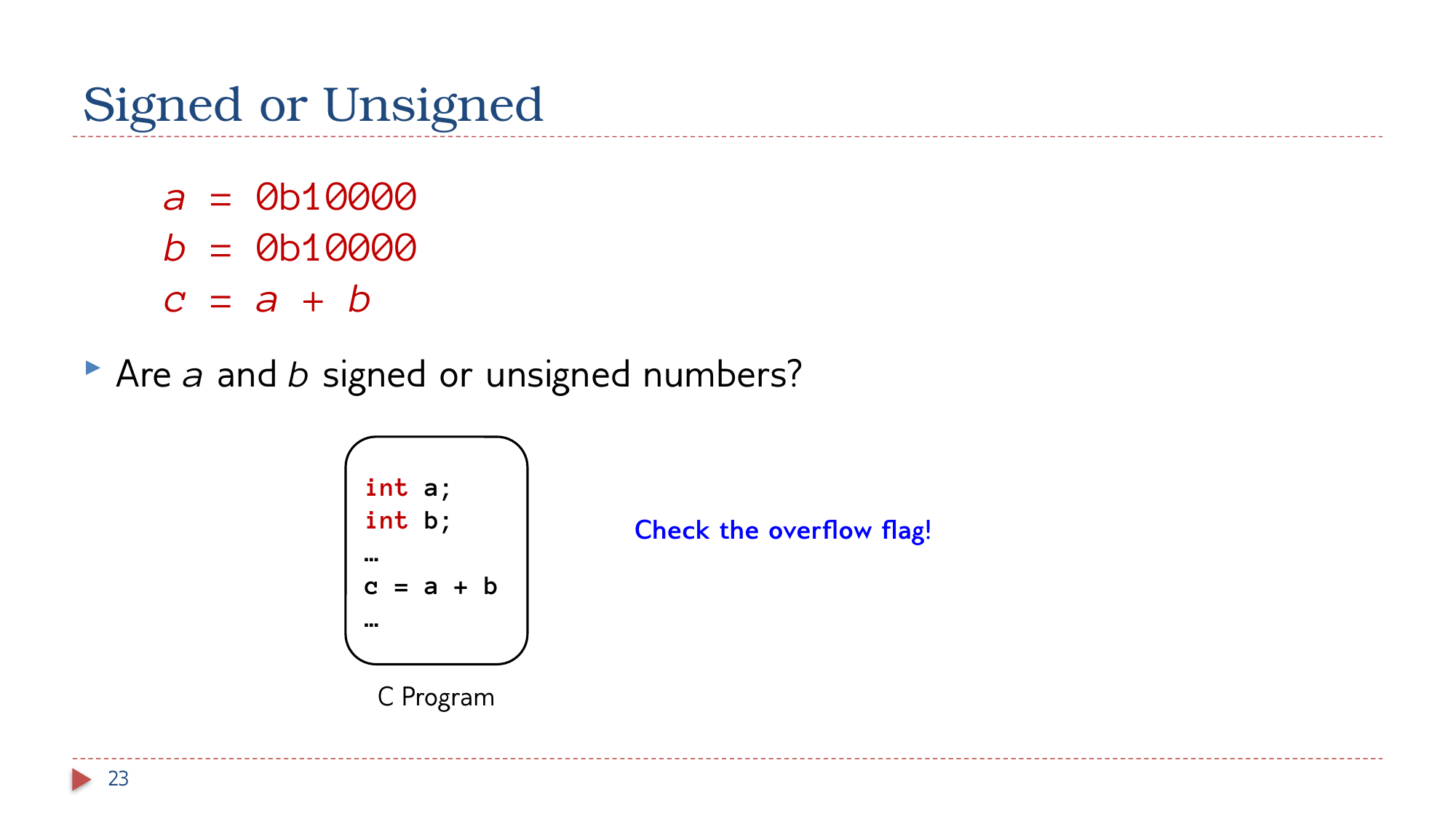

# Signed or Unsigned
a = 0b10000
b = 0b10000
c = a + b
Are a and b signed or unsigned numbers?
int a;
int b;
…
c = a + b
…
Check the overflow flag!
C Program
23